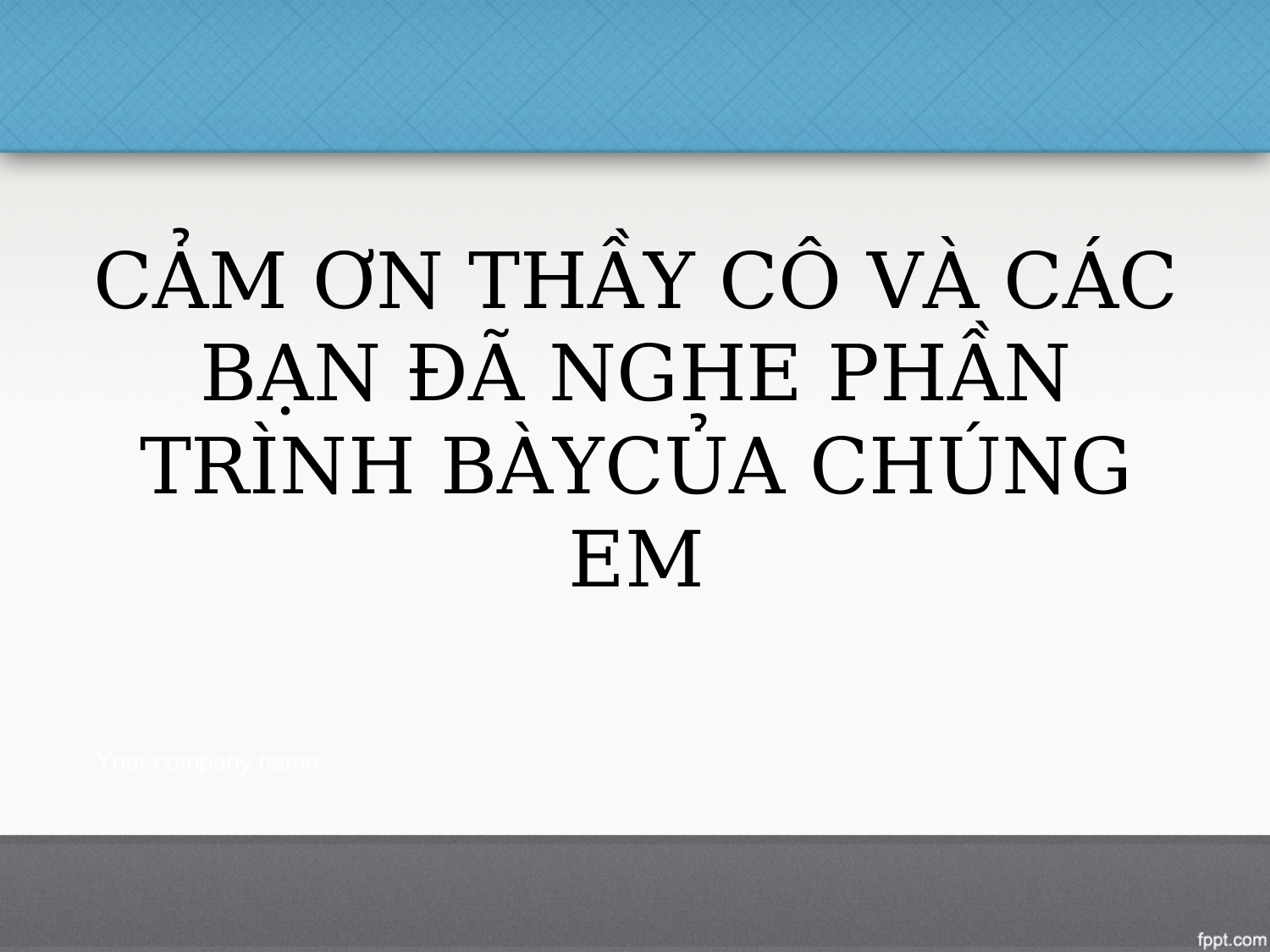

# CẢM ƠN THẦY CÔ VÀ CÁC BẠN ĐÃ NGHE PHẦN TRÌNH BÀYCỦA CHÚNG EM